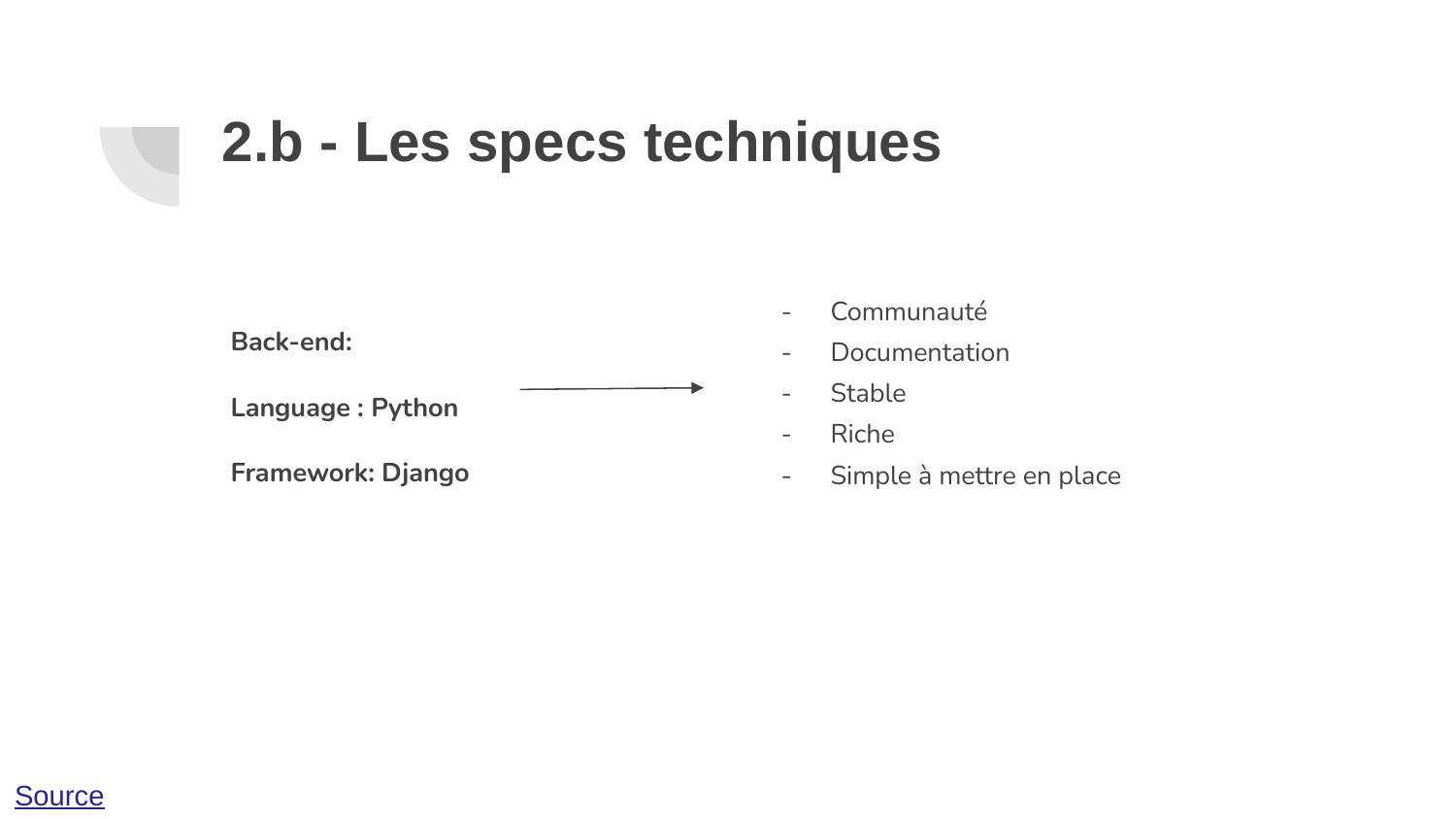

# 2.b - Les specs techniques
Communauté
Documentation
Stable
Riche
Simple à mettre en place

Back-end:
Language : Python
Framework: Django

Source